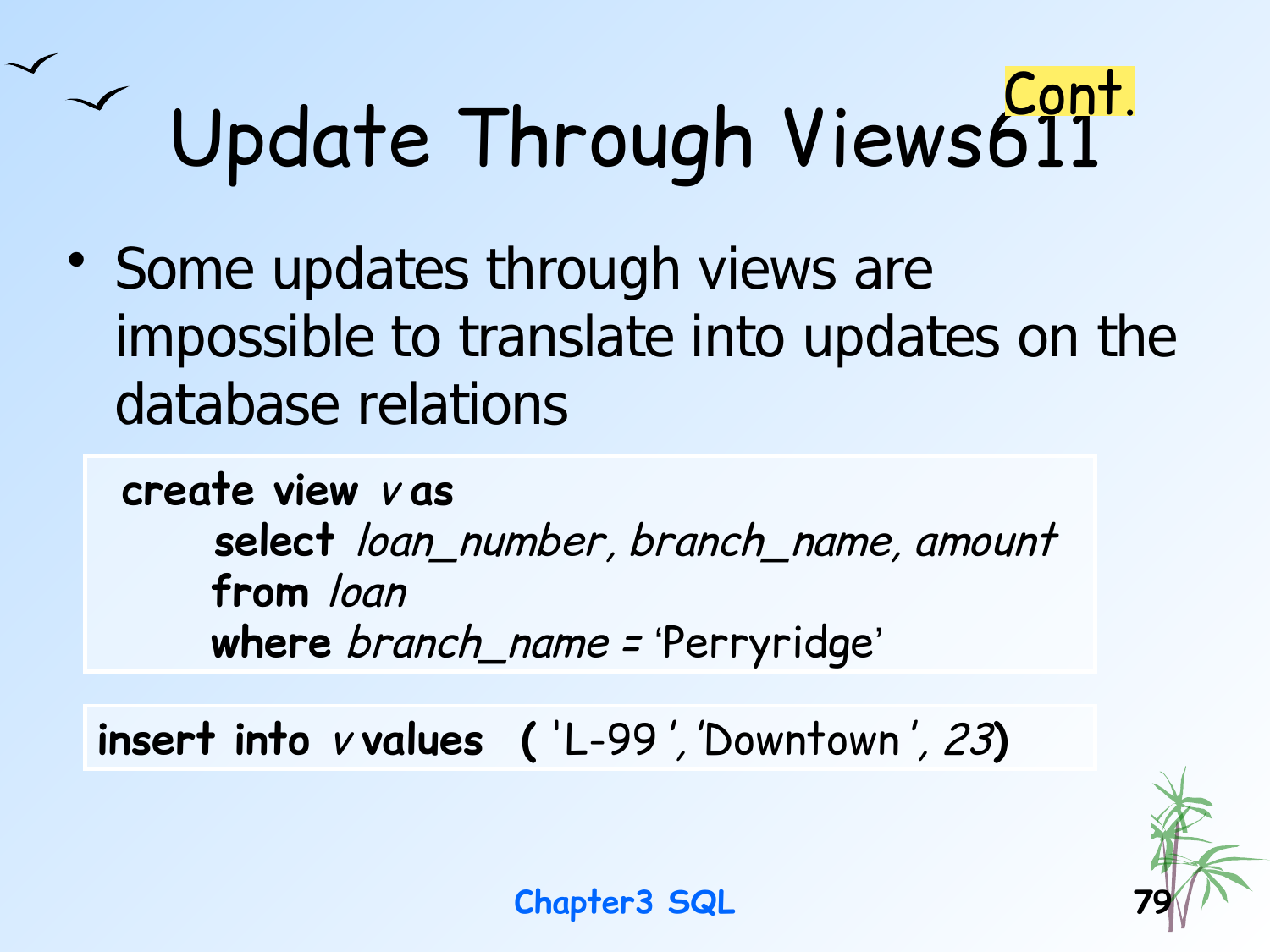

# Update Through Views611
Cont.
Some updates through views are impossible to translate into updates on the database relations

create view v as
     select loan_number, branch_name, amount
       from loan
       where branch_name = ‘Perryridge’
insert into v values  ( 'L-99','Downtown', 23)
Chapter3 SQL
79